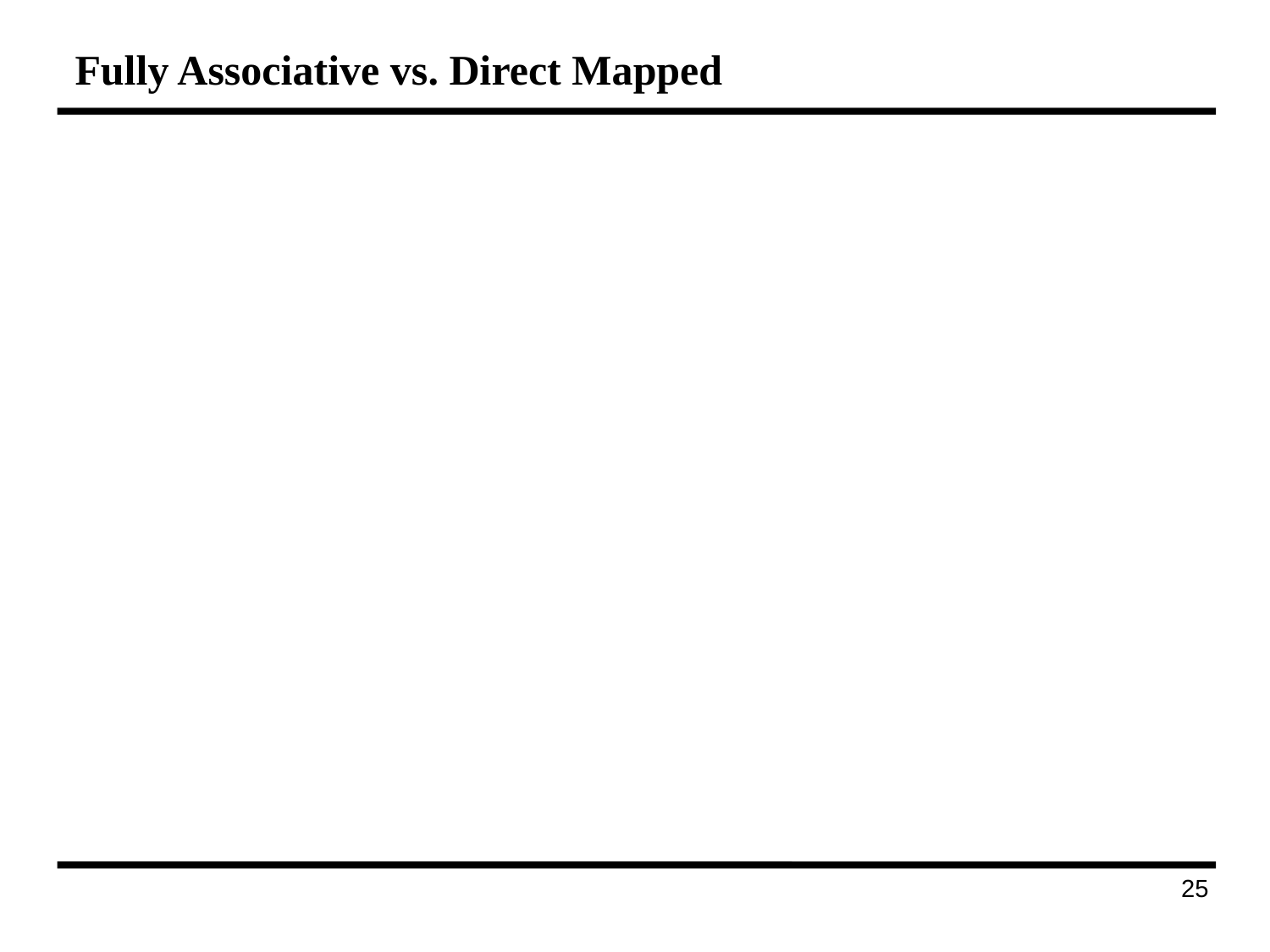

# Fully Associative vs. Direct Mapped

25